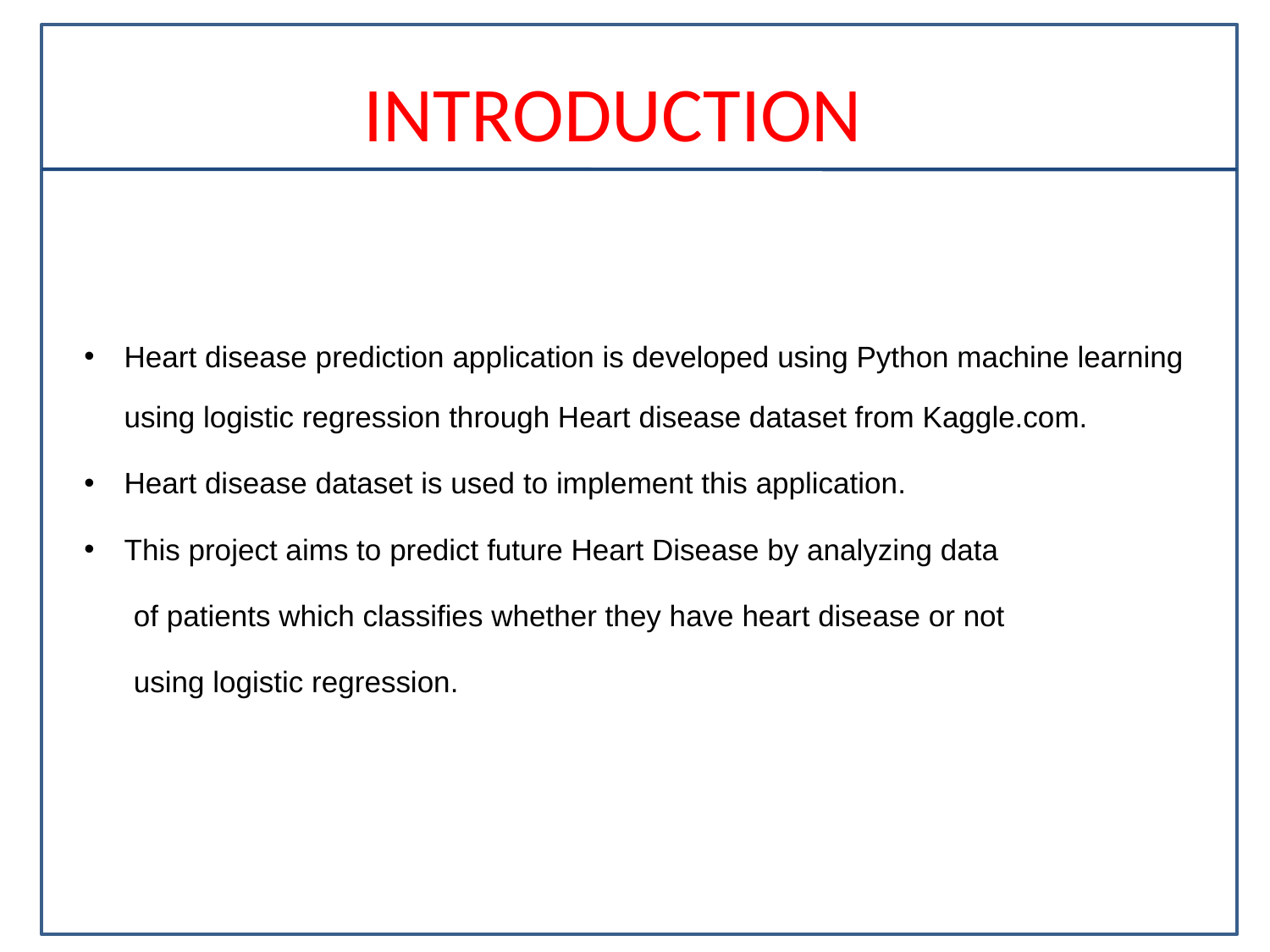

# INTRODUCTION
Heart disease prediction application is developed using Python machine learning using logistic regression through Heart disease dataset from Kaggle.com.
Heart disease dataset is used to implement this application.
This project aims to predict future Heart Disease by analyzing data
      of patients which classifies whether they have heart disease or not
      using logistic regression.